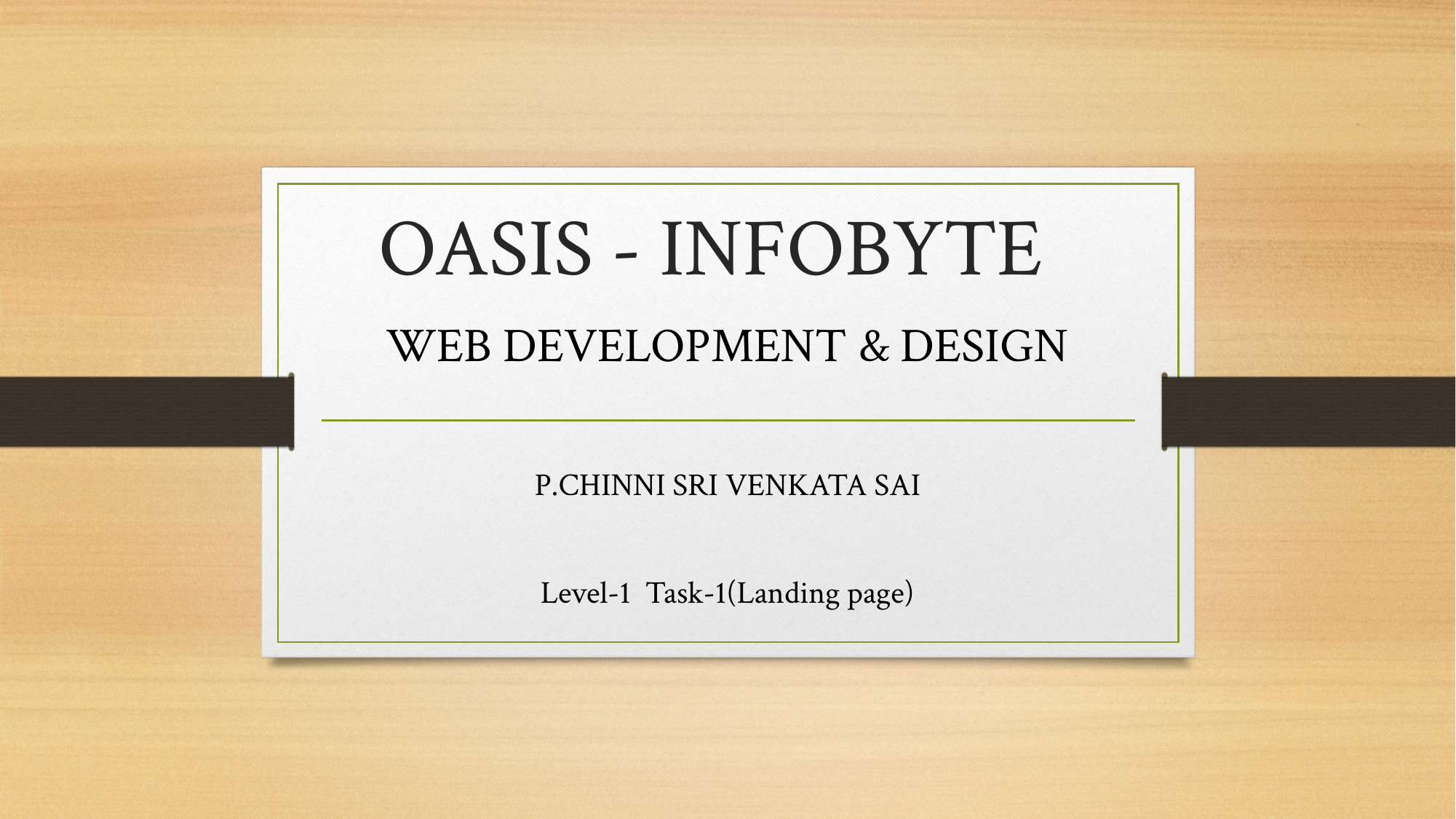

# OASIS - INFOBYTE
WEB DEVELOPMENT & DESIGN

P.CHINNI SRI VENKATA SAI

Level-1  Task-1(Landing page)